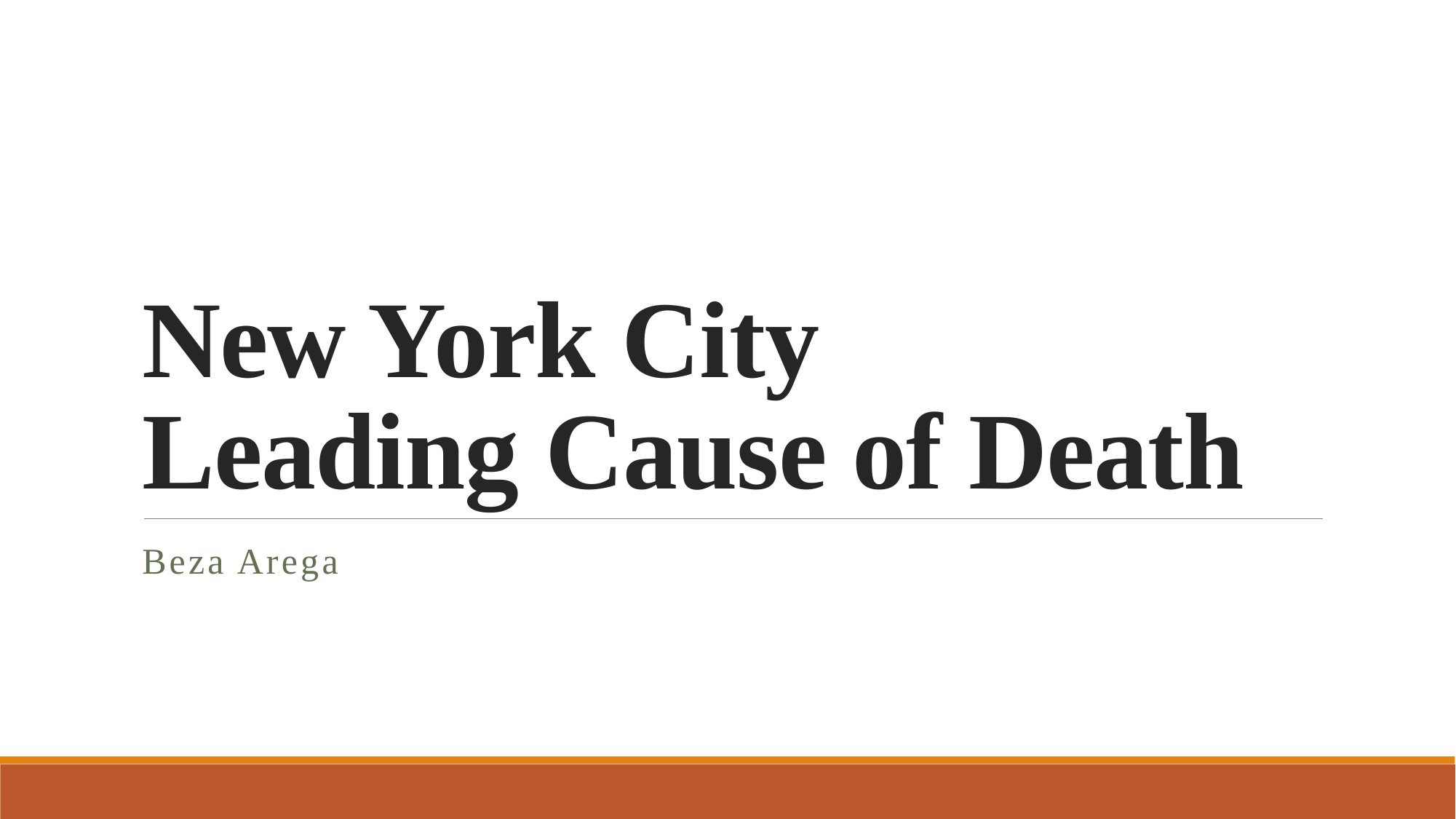

# New York City Leading Cause of Death
Beza Arega